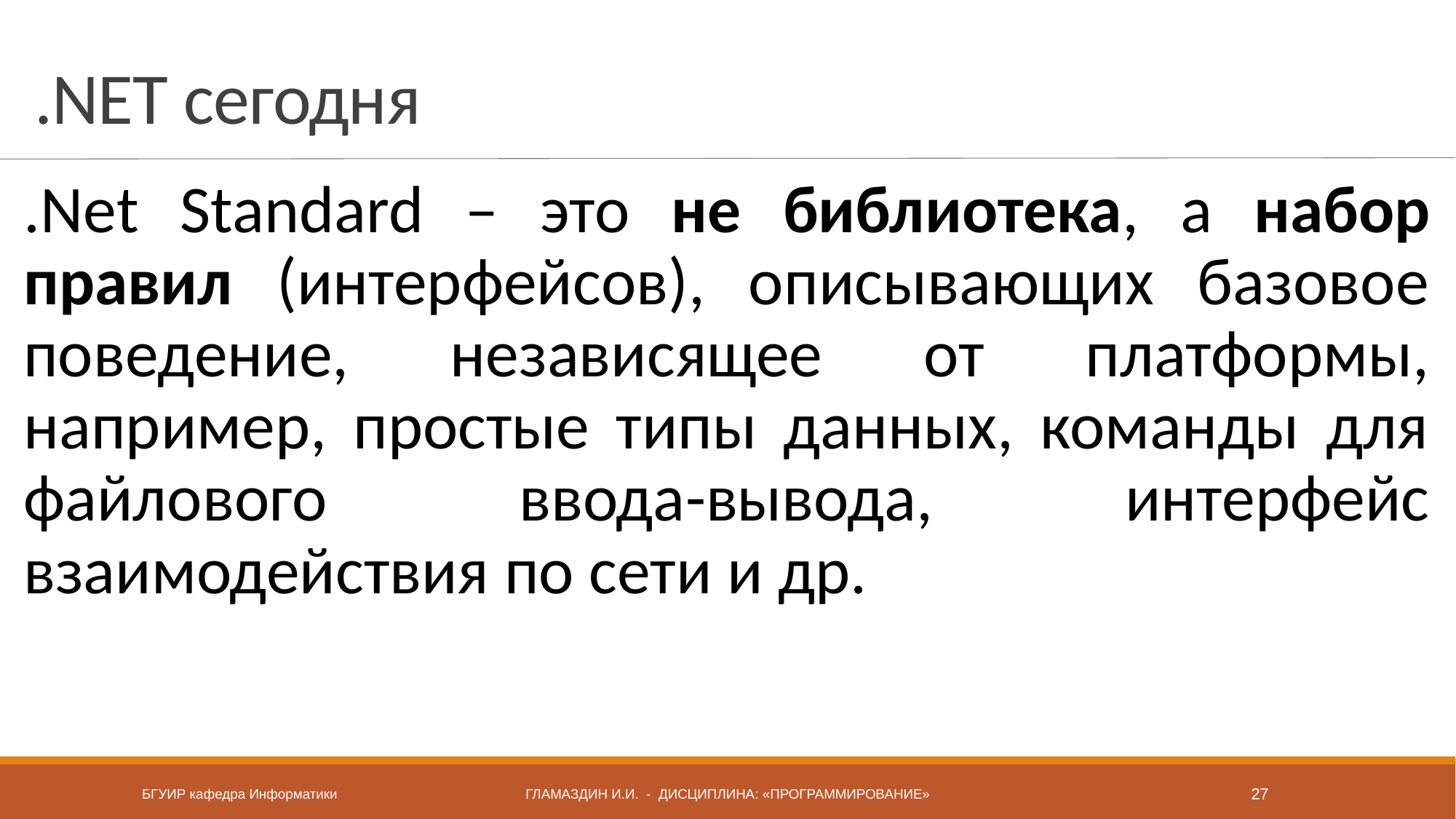

# .NET сегодня
.Net Standard – это не библиотека, а набор правил (интерфейсов), описывающих базовое поведение, независящее от платформы, например, простые типы данных, команды для файлового ввода-вывода, интерфейс взаимодействия по сети и др.
БГУИР кафедра Информатики
Гламаздин и.и.  -  дисциплина: «Программирование»
27